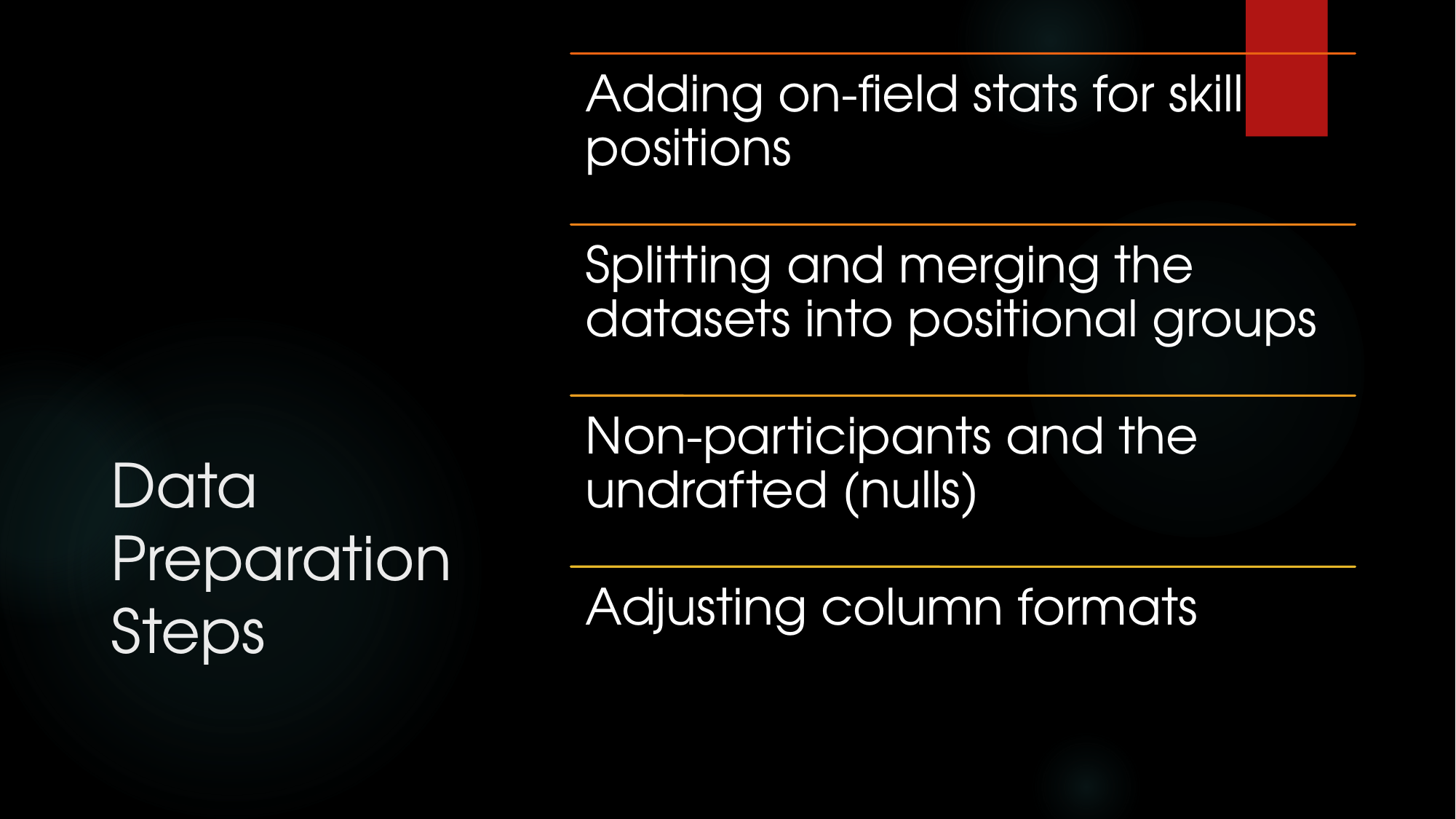

Adding on-field stats for skill positions
Splitting and merging the datasets into positional groups
Non-participants and the undrafted (nulls)
Adjusting column formats
# Data Preparation Steps